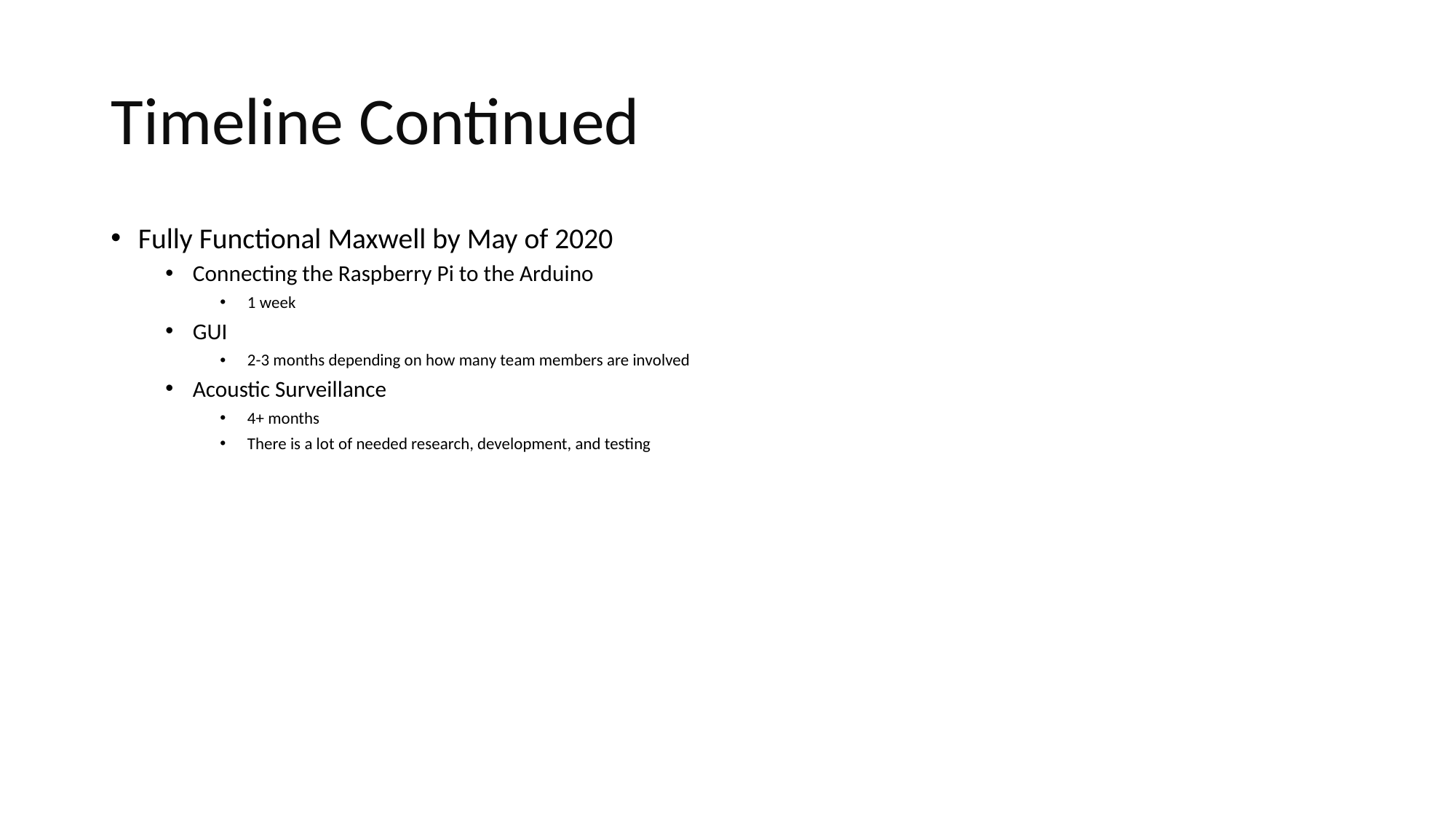

# Timeline Continued
Fully Functional Maxwell by May of 2020
Connecting the Raspberry Pi to the Arduino
1 week
GUI
2-3 months depending on how many team members are involved
Acoustic Surveillance
4+ months
There is a lot of needed research, development, and testing